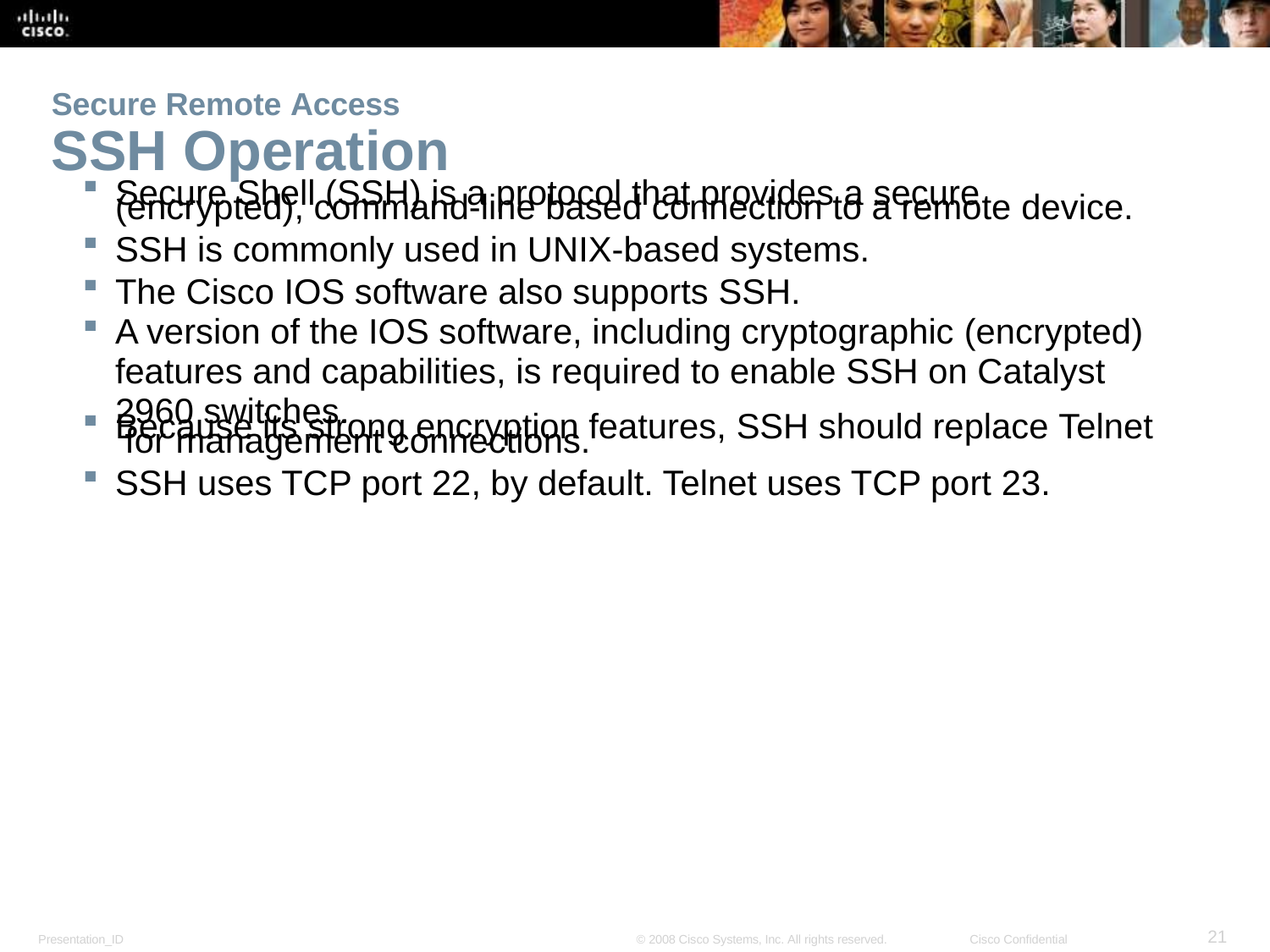

Secure Remote Access
SSH Operation
Secure Shell (SSH) is a protocol that provides a secure
(encrypted), command-line based connection to a remote device.
SSH is commonly used in UNIX-based systems.
The Cisco IOS software also supports SSH.
A version of the IOS software, including cryptographic (encrypted)  features and capabilities, is required to enable SSH on Catalyst  2960 switches.
Because its strong encryption features, SSH should replace Telnet  for management connections.
SSH uses TCP port 22, by default. Telnet uses TCP port 23.
21
Presentation_ID
© 2008 Cisco Systems, Inc. All rights reserved.
Cisco Confidential